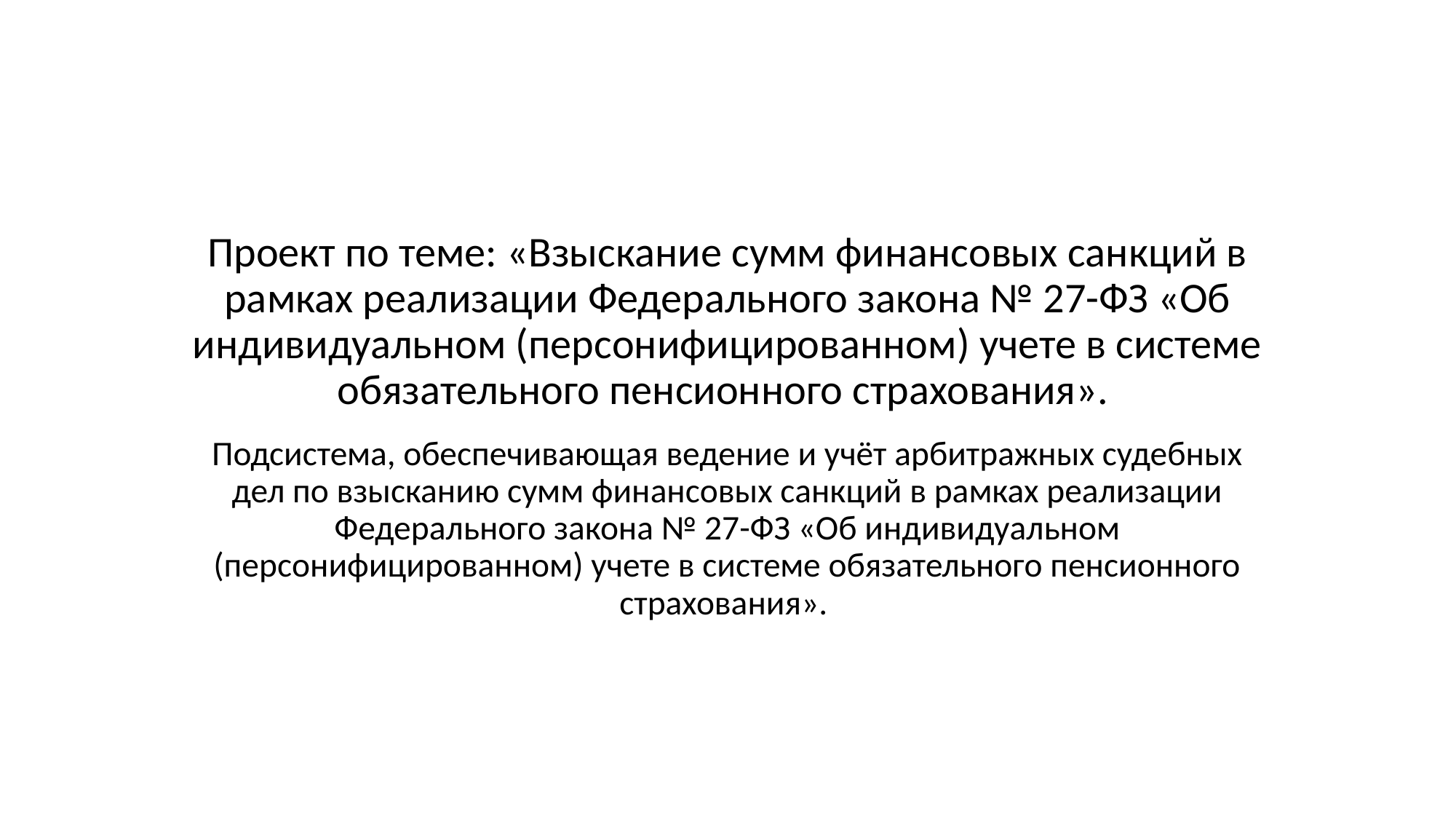

# Проект по теме: «Взыскание сумм финансовых санкций в рамках реализации Федерального закона № 27-ФЗ «Об индивидуальном (персонифицированном) учете в системе обязательного пенсионного страхования».
Подсистема, обеспечивающая ведение и учёт арбитражных судебных дел по взысканию сумм финансовых санкций в рамках реализации Федерального закона № 27-ФЗ «Об индивидуальном (персонифицированном) учете в системе обязательного пенсионного страхования».